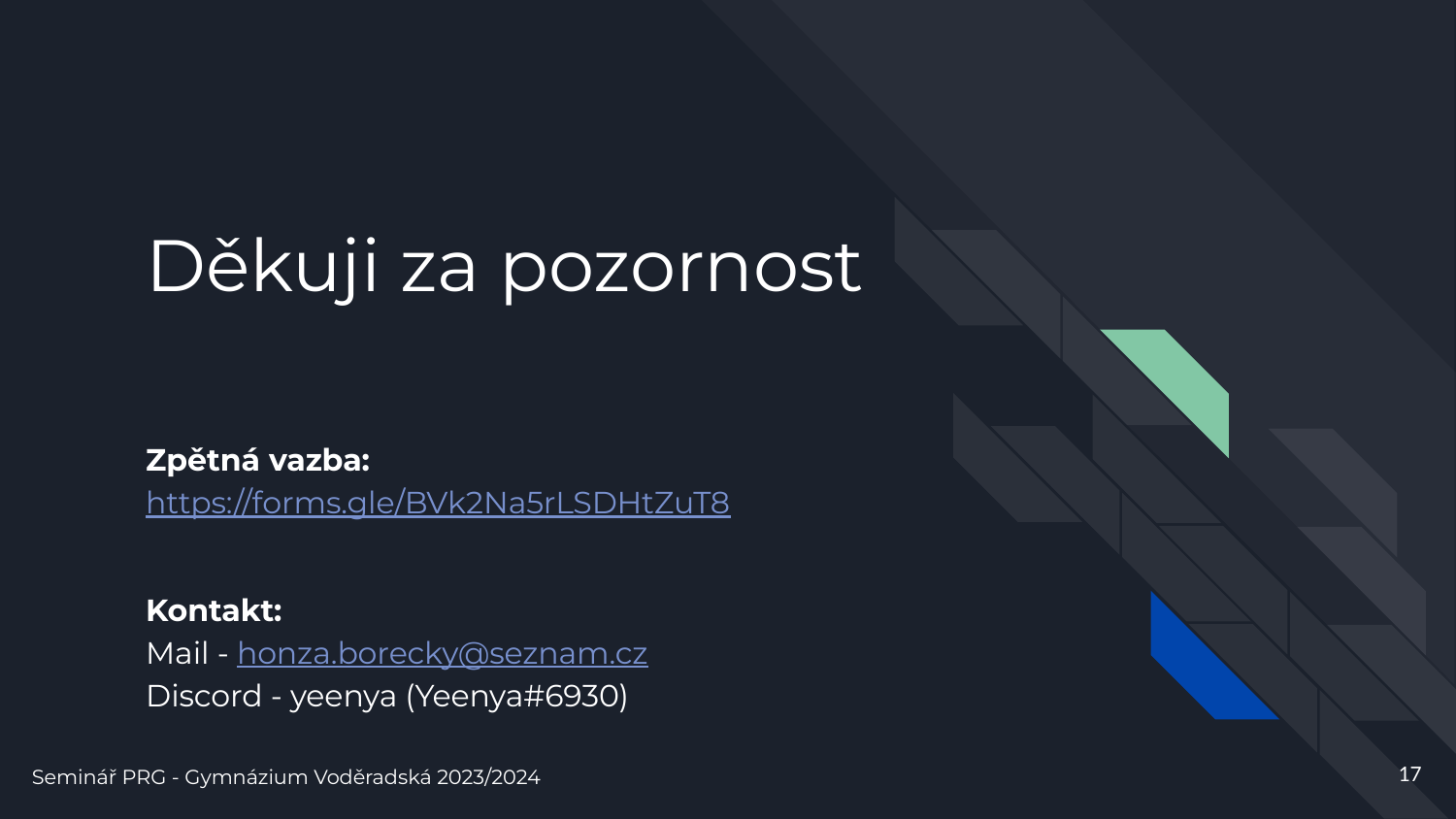

# Děkuji za pozornost
Zpětná vazba: https://forms.gle/BVk2Na5rLSDHtZuT8
Kontakt:
Mail - honza.borecky@seznam.cz
Discord - yeenya (Yeenya#6930)
17